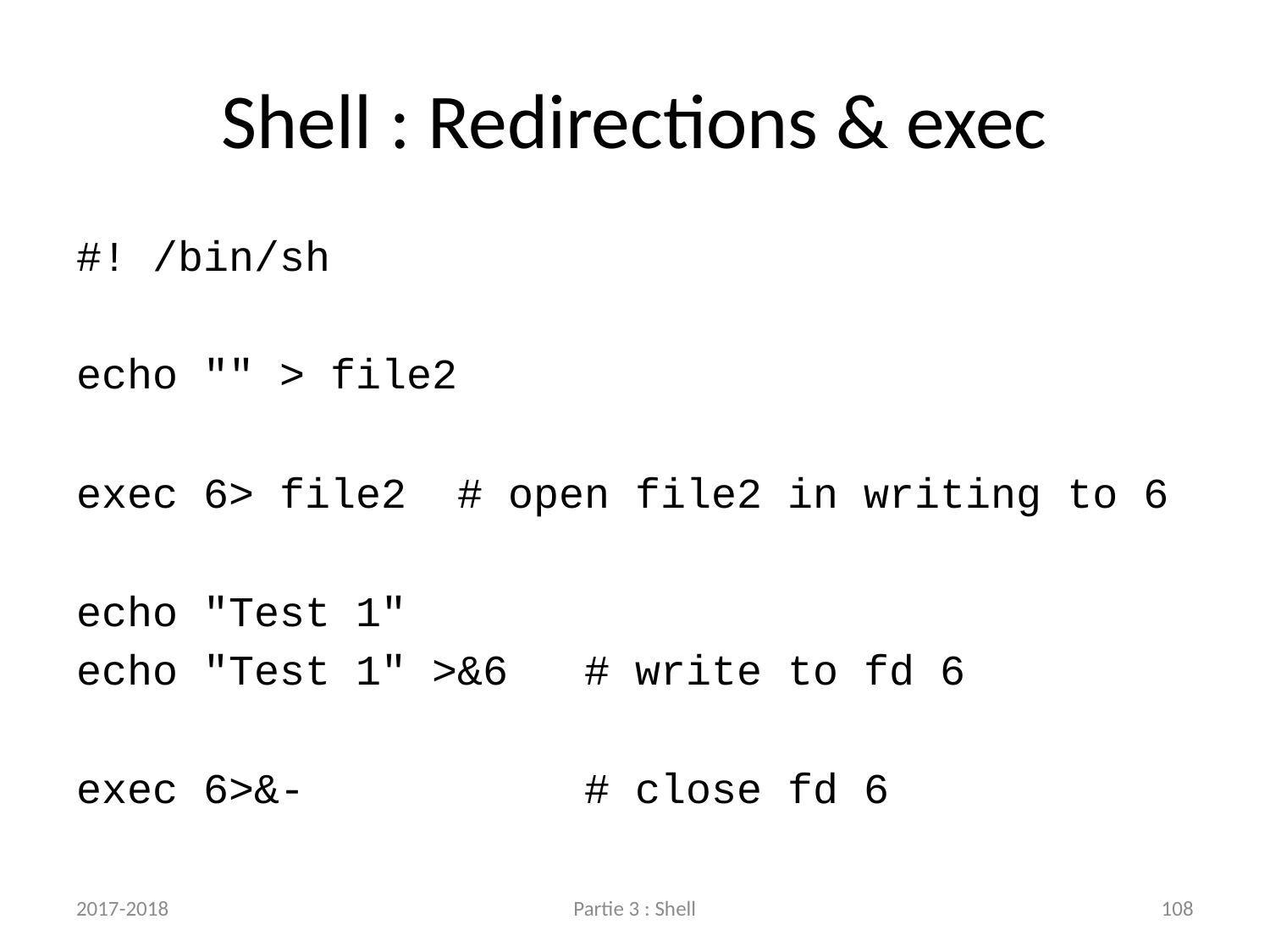

# Shell : Redirections & exec
#! /bin/sh

echo "" > file2

exec 6> file2 	# open file2 in writing to 6

echo "Test 1"
echo "Test 1" >&6 	# write to fd 6

exec 6>&- 		# close fd 6
2017-2018
Partie 3 : Shell
108